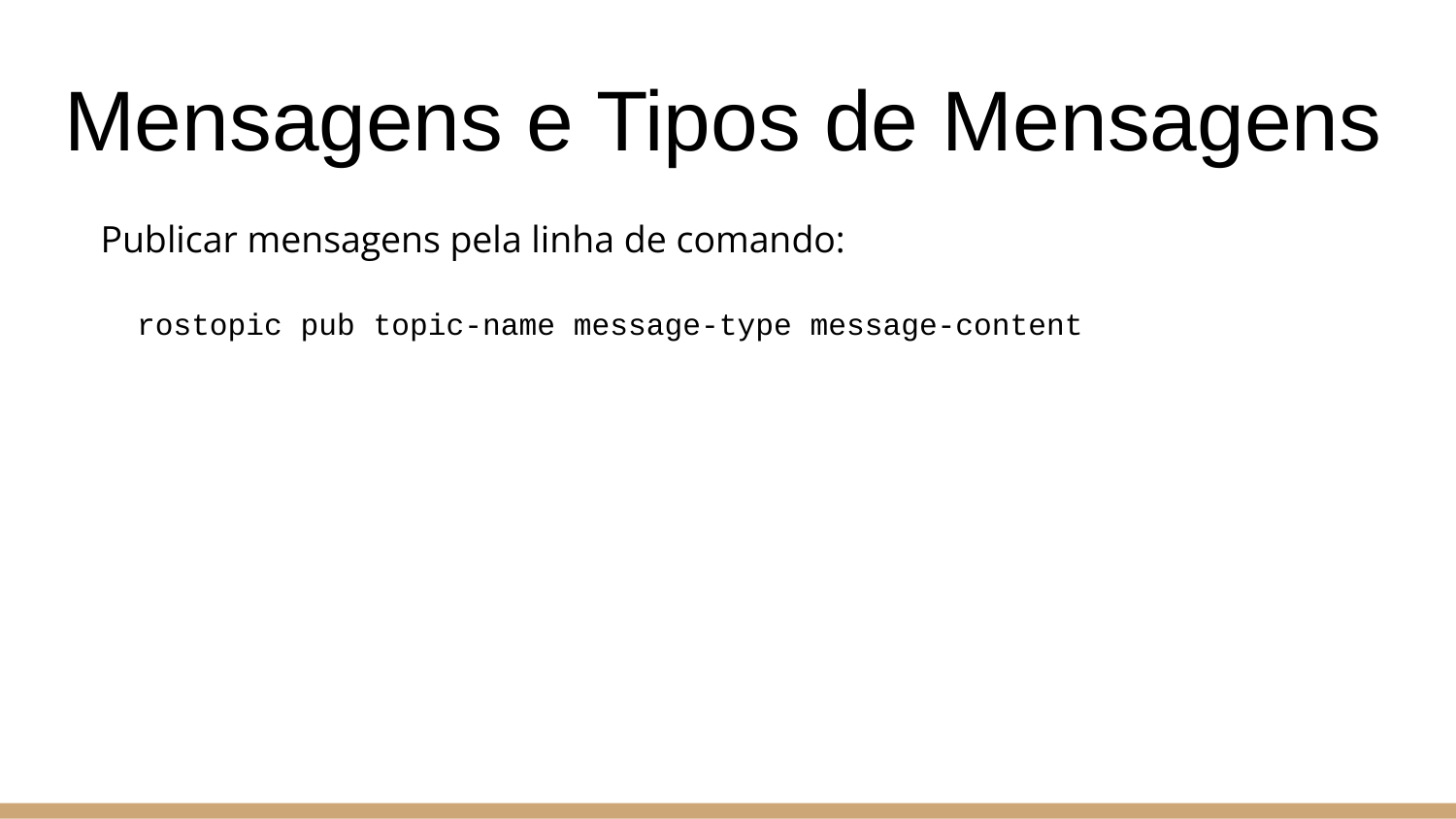

# Mensagens e Tipos de Mensagens
Publicar mensagens pela linha de comando:
	rostopic pub topic-name message-type message-content